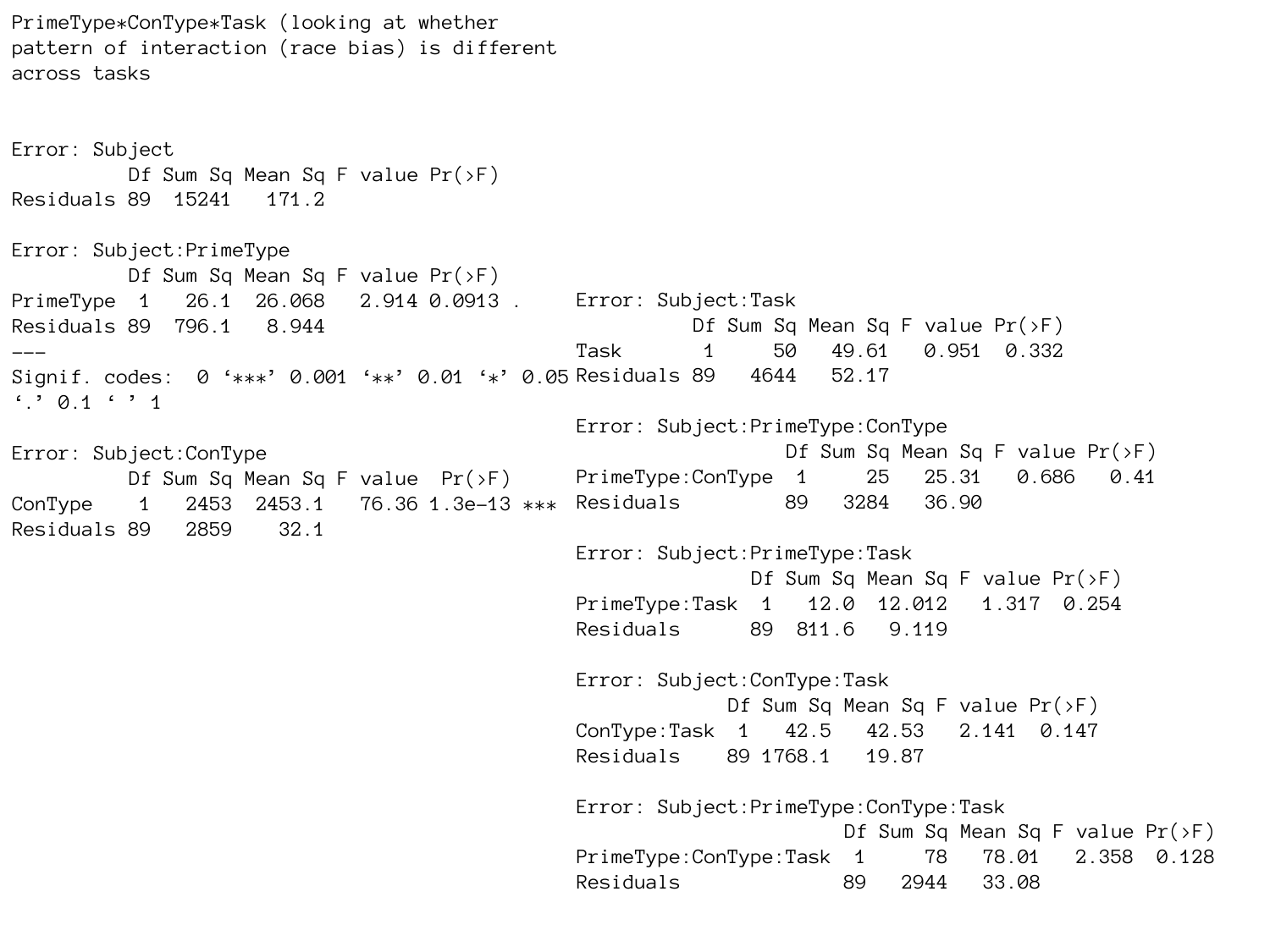

PrimeType*ConType*Task (looking at whether pattern of interaction (race bias) is different across tasks

Error: Subject
          Df Sum Sq Mean Sq F value Pr(>F)
Residuals 89  15241   171.2

Error: Subject:PrimeType
          Df Sum Sq Mean Sq F value Pr(>F)
PrimeType  1   26.1  26.068   2.914 0.0913 .
Residuals 89  796.1   8.944
---
Signif. codes:  0 ‘***’ 0.001 ‘**’ 0.01 ‘*’ 0.05 ‘.’ 0.1 ‘ ’ 1

Error: Subject:ConType
          Df Sum Sq Mean Sq F value  Pr(>F)
ConType    1   2453  2453.1   76.36 1.3e-13 ***
Residuals 89   2859    32.1
Error: Subject:Task
          Df Sum Sq Mean Sq F value Pr(>F)
Task       1     50   49.61   0.951  0.332
Residuals 89   4644   52.17

Error: Subject:PrimeType:ConType
                  Df Sum Sq Mean Sq F value Pr(>F)
PrimeType:ConType  1     25   25.31   0.686   0.41
Residuals         89   3284   36.90

Error: Subject:PrimeType:Task
               Df Sum Sq Mean Sq F value Pr(>F)
PrimeType:Task  1   12.0  12.012   1.317  0.254
Residuals      89  811.6   9.119

Error: Subject:ConType:Task
             Df Sum Sq Mean Sq F value Pr(>F)
ConType:Task  1   42.5   42.53   2.141  0.147
Residuals    89 1768.1   19.87

Error: Subject:PrimeType:ConType:Task
                       Df Sum Sq Mean Sq F value Pr(>F)
PrimeType:ConType:Task  1     78   78.01   2.358  0.128
Residuals              89   2944   33.08